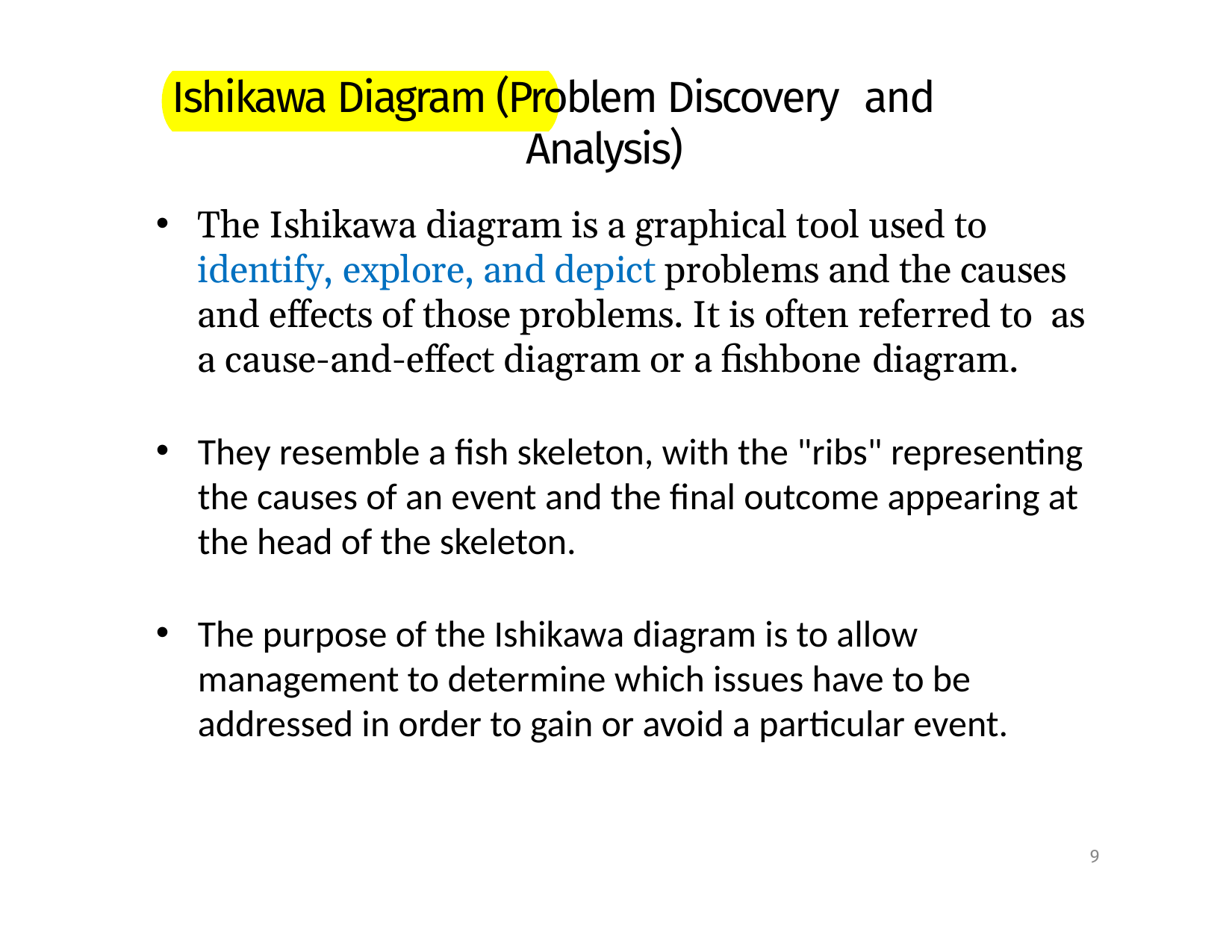

# Ishikawa Diagram (Problem Discovery    and  Analysis)

The Ishikawa diagram is a graphical tool used to  identify, explore, and depict problems and the causes  and effects of those problems. It is often referred to  as a cause-and-effect diagram or a fishbone diagram.

They resemble a fish skeleton, with the "ribs" representing the causes of an event and the final outcome appearing at the head of the skeleton.

The purpose of the Ishikawa diagram is to allow management to determine which issues have to be addressed in order to gain or avoid a particular event.
9